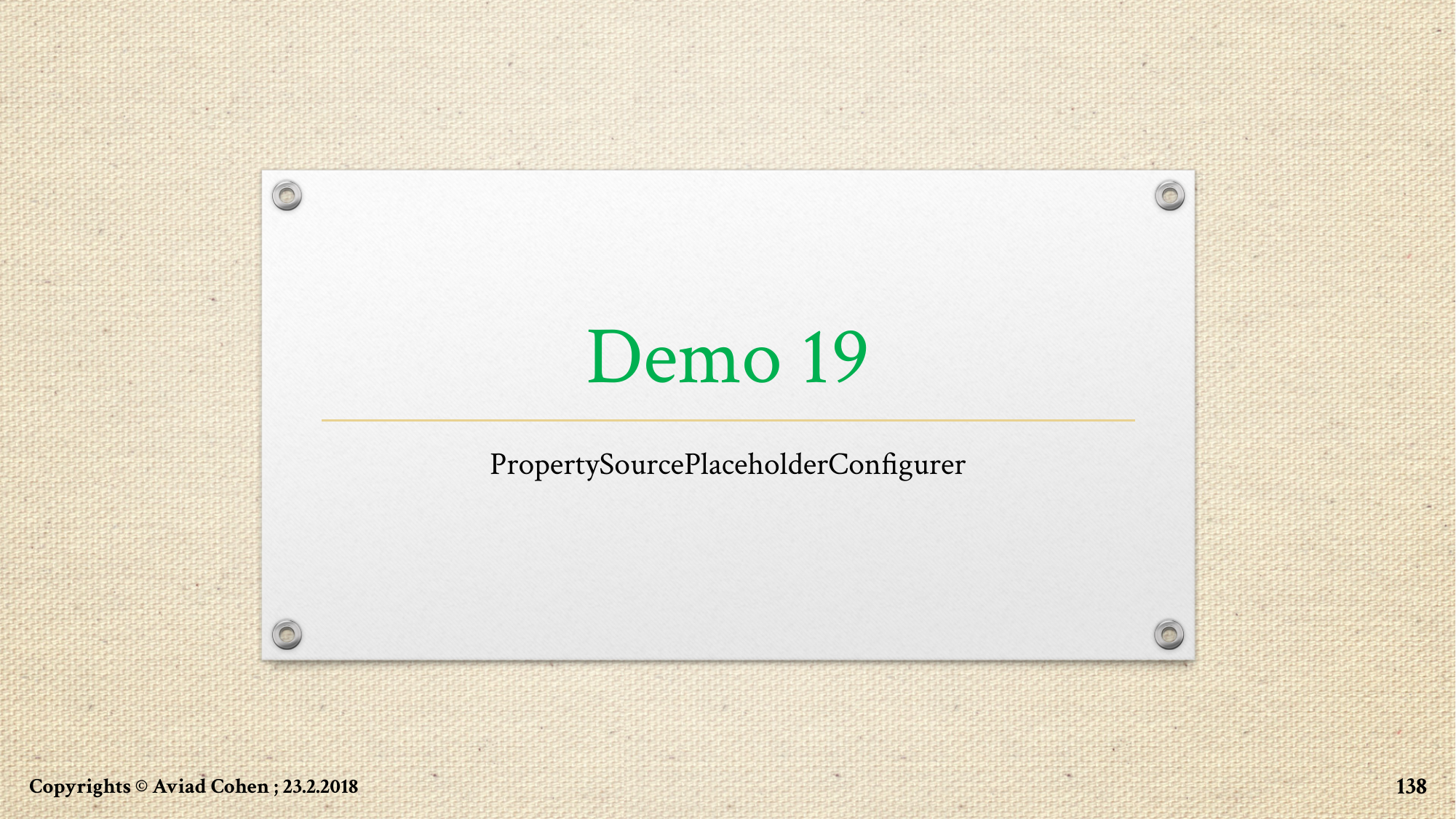

# Demo 19
PropertySourcePlaceholderConfigurer
Copyrights © Aviad Cohen ; 23.2.2018
138